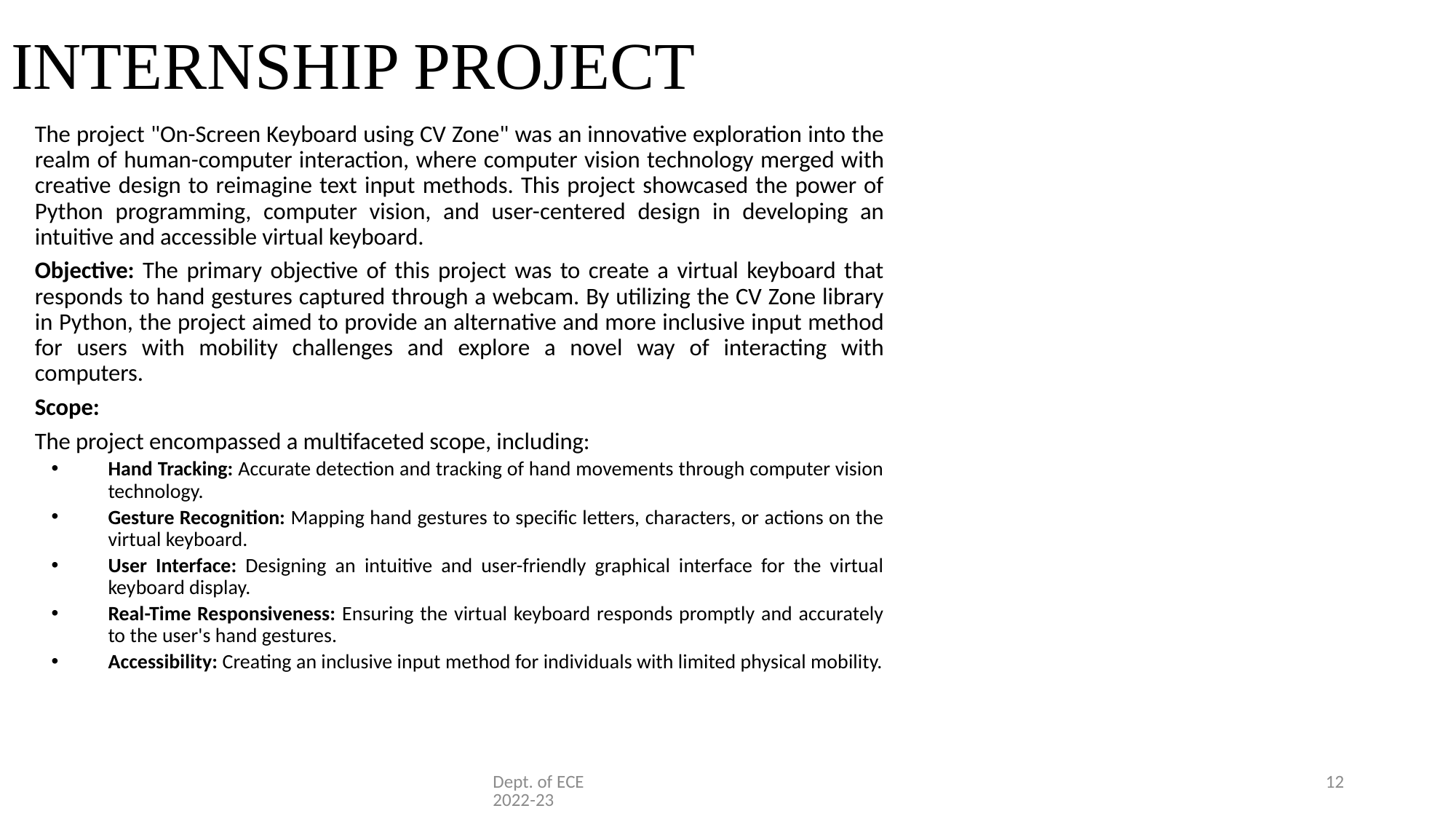

# INTERNSHIP PROJECT
The project "On-Screen Keyboard using CV Zone" was an innovative exploration into the realm of human-computer interaction, where computer vision technology merged with creative design to reimagine text input methods. This project showcased the power of Python programming, computer vision, and user-centered design in developing an intuitive and accessible virtual keyboard.
Objective: The primary objective of this project was to create a virtual keyboard that responds to hand gestures captured through a webcam. By utilizing the CV Zone library in Python, the project aimed to provide an alternative and more inclusive input method for users with mobility challenges and explore a novel way of interacting with computers.
Scope:
The project encompassed a multifaceted scope, including:
Hand Tracking: Accurate detection and tracking of hand movements through computer vision technology.
Gesture Recognition: Mapping hand gestures to specific letters, characters, or actions on the virtual keyboard.
User Interface: Designing an intuitive and user-friendly graphical interface for the virtual keyboard display.
Real-Time Responsiveness: Ensuring the virtual keyboard responds promptly and accurately to the user's hand gestures.
Accessibility: Creating an inclusive input method for individuals with limited physical mobility.

Dept. of ECE                                                                                          2022-23
12